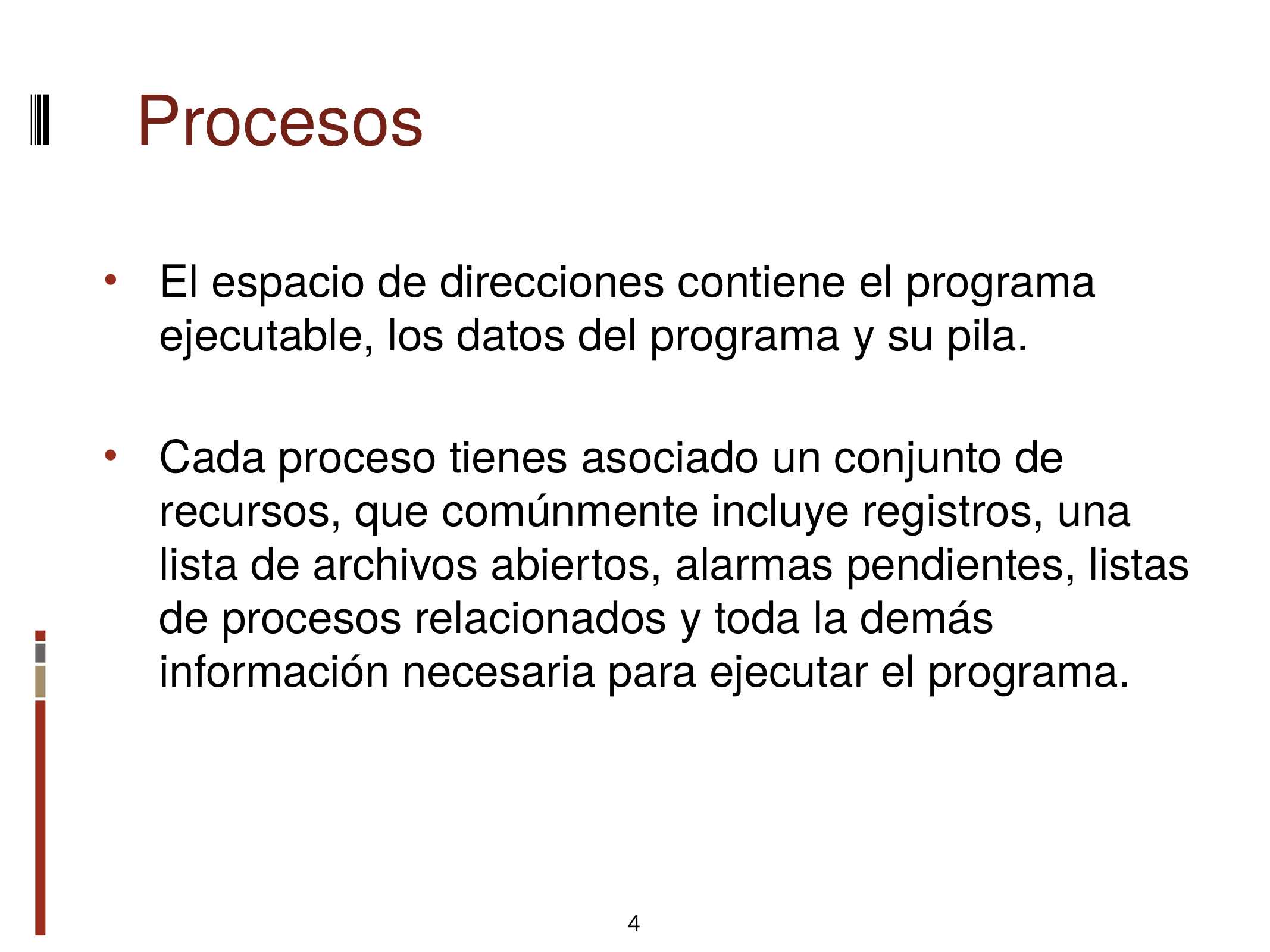

Procesos

El espacio de direcciones contiene el programa ejecutable, los datos del programa y su pila.

Cada proceso tienes asociado un conjunto de recursos, que comúnmente incluye registros, una lista de archivos abiertos, alarmas pendientes, listas de procesos relacionados y toda la demás información necesaria para ejecutar el programa.

4